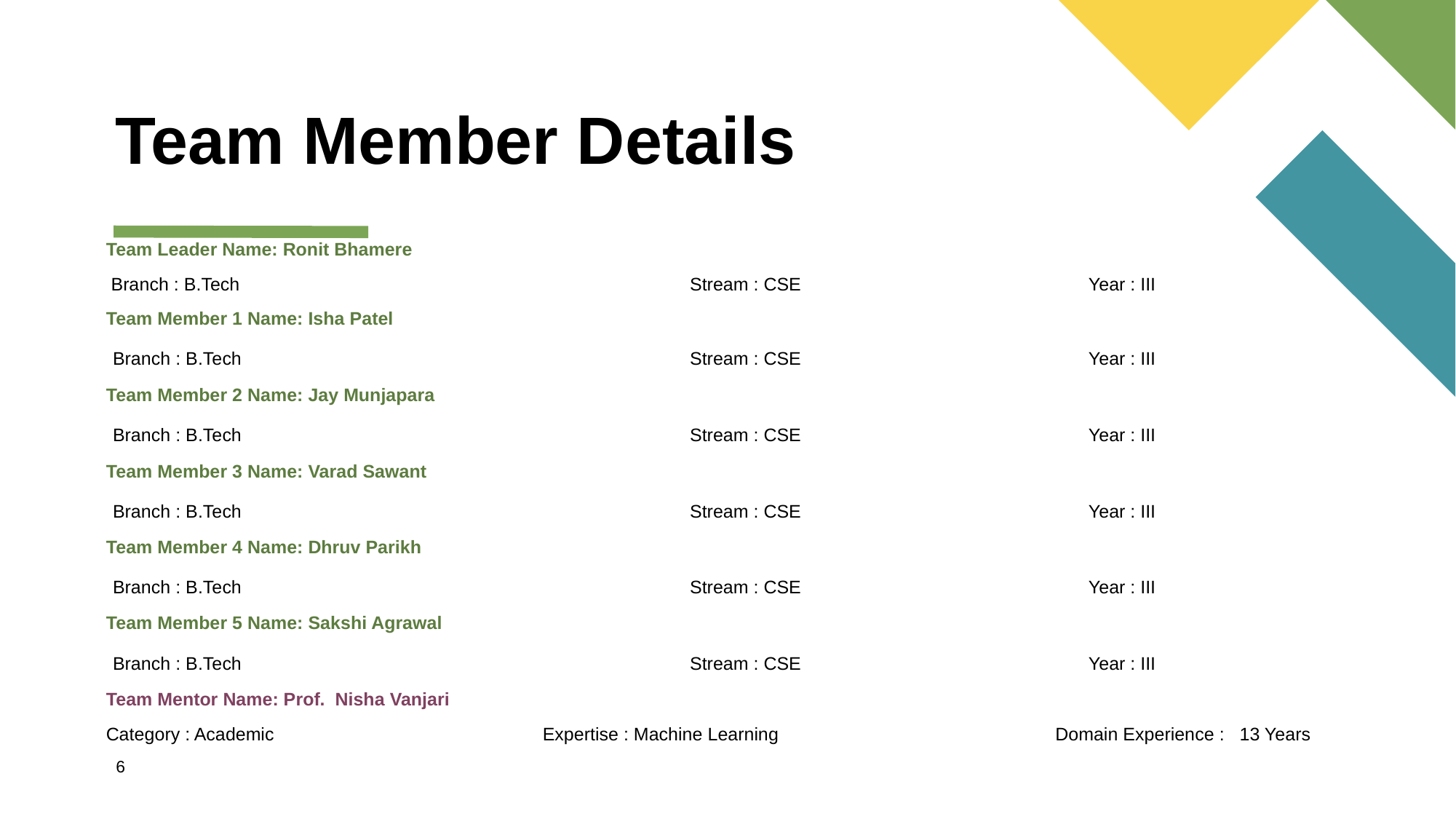

# Team Member Details
Team Leader Name: Ronit Bhamere
 Branch : B.Tech                                                  	                             Stream : CSE			Year : III
Team Member 1 Name: Isha Patel
 Branch : B.Tech                                                  	                             Stream : CSE			Year : III
Team Member 2 Name: Jay Munjapara
 Branch : B.Tech                                                  	                             Stream : CSE			Year : III
Team Member 3 Name: Varad Sawant
 Branch : B.Tech                                                  	                             Stream : CSE			Year : III
Team Member 4 Name: Dhruv Parikh
 Branch : B.Tech                                                  	                             Stream : CSE			Year : III
Team Member 5 Name: Sakshi Agrawal
 Branch : B.Tech                                                  	                             Stream : CSE			Year : III
Team Mentor Name: Prof.  Nisha Vanjari
Category : Academic 			Expertise : Machine Learning		               Domain Experience :   13 Years
6